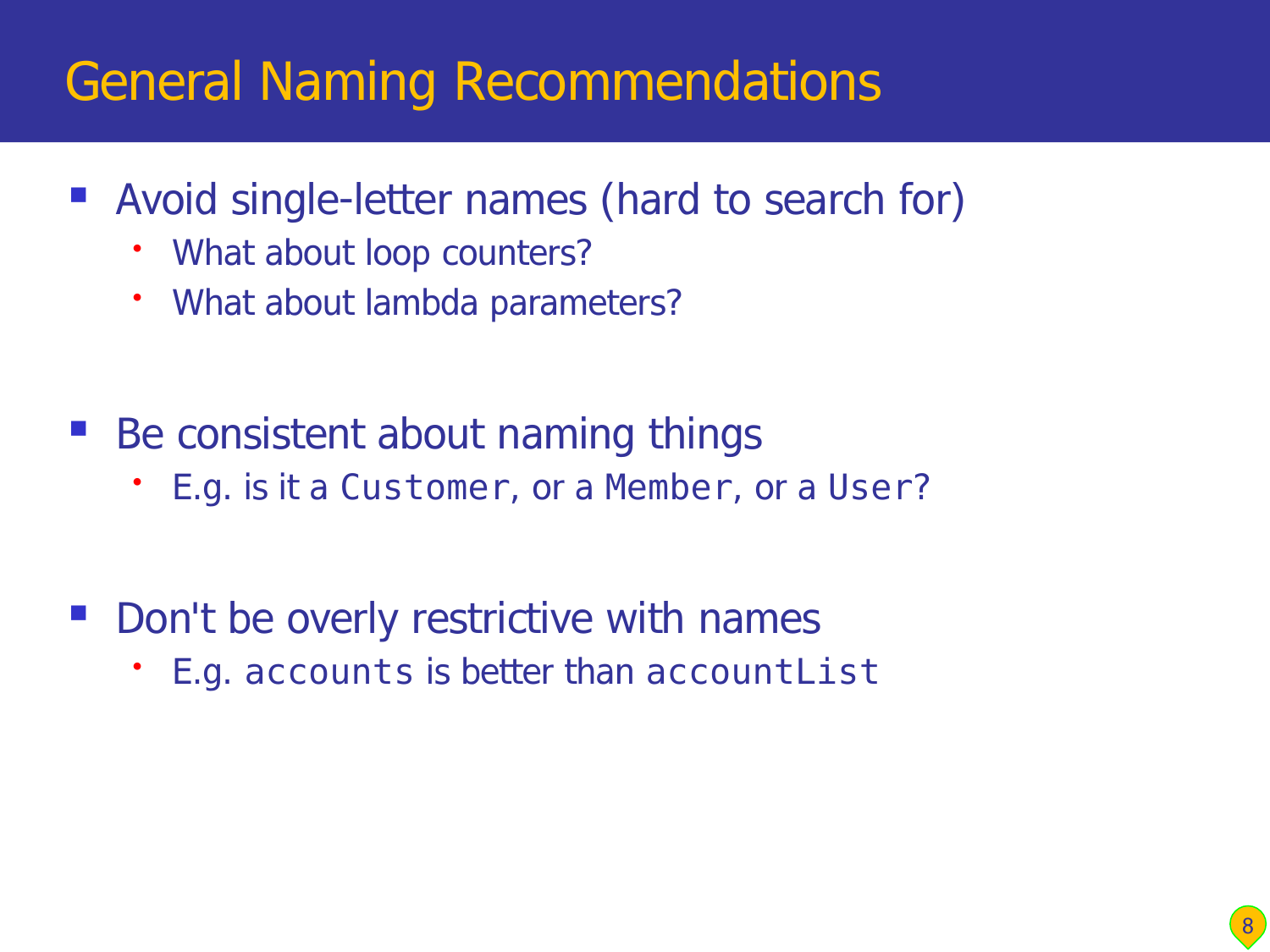

# General Naming Recommendations
Avoid single-letter names (hard to search for)
What about loop counters?
What about lambda parameters?

Be consistent about naming things
E.g. is it a Customer, or a Member, or a User?

Don't be overly restrictive with names
E.g. accounts is better than accountList
8